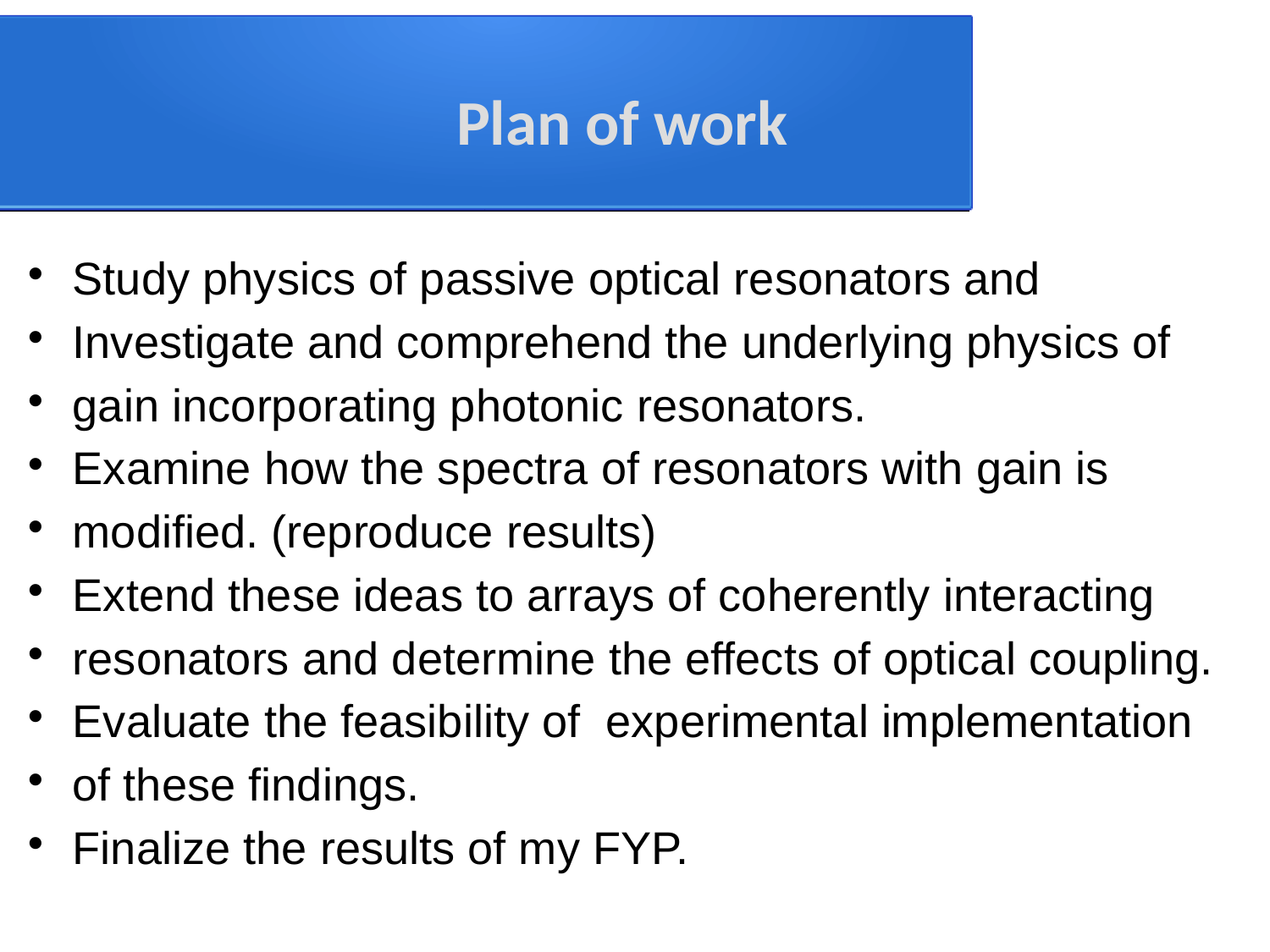

Plan of work
Study physics of passive optical resonators and
Investigate and comprehend the underlying physics of
gain incorporating photonic resonators.
Examine how the spectra of resonators with gain is
modified. (reproduce results)
Extend these ideas to arrays of coherently interacting
resonators and determine the effects of optical coupling.
Evaluate the feasibility of  experimental implementation
of these findings.
Finalize the results of my FYP.